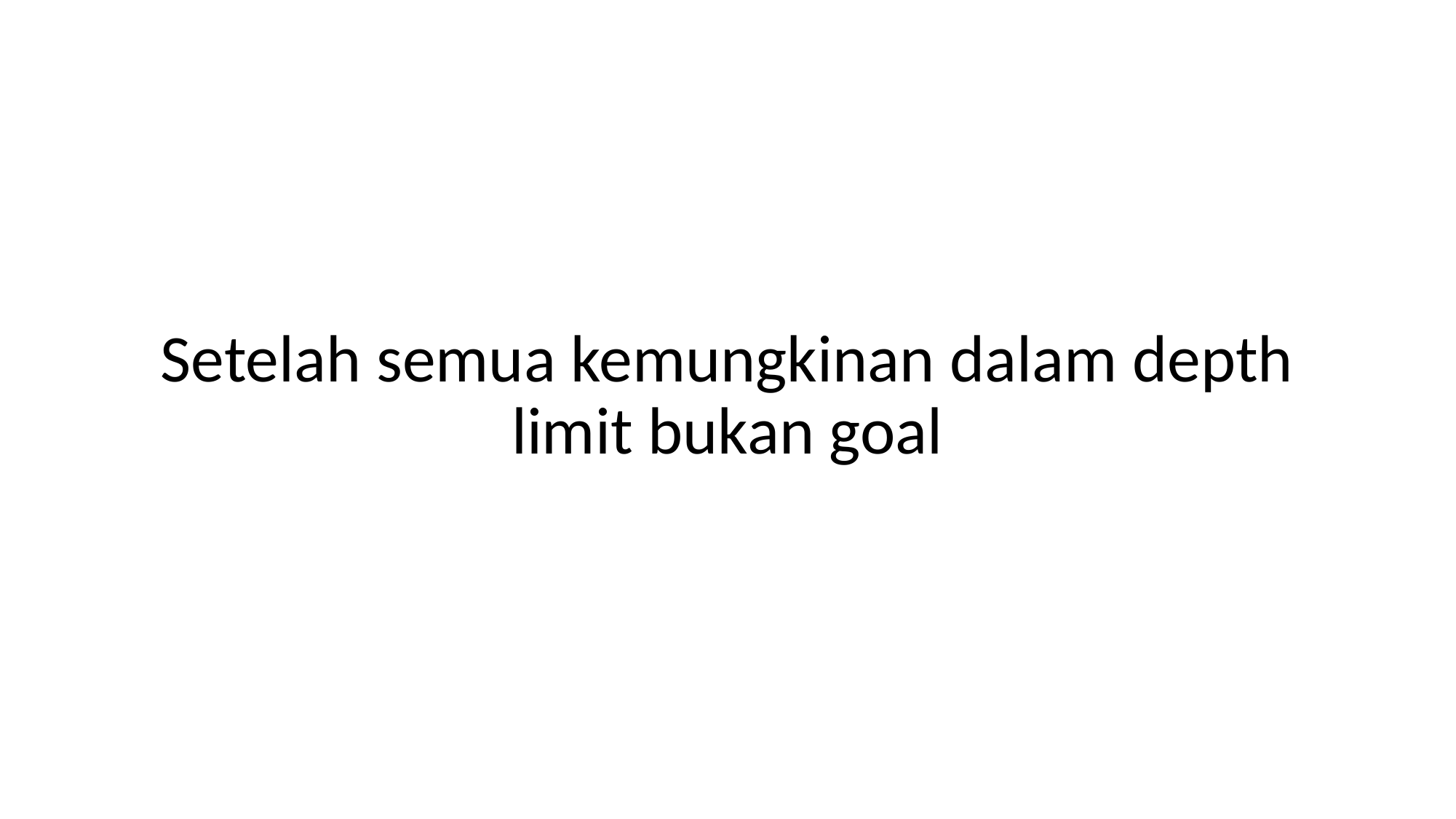

# Setelah semua kemungkinan dalam depth limit bukan goal